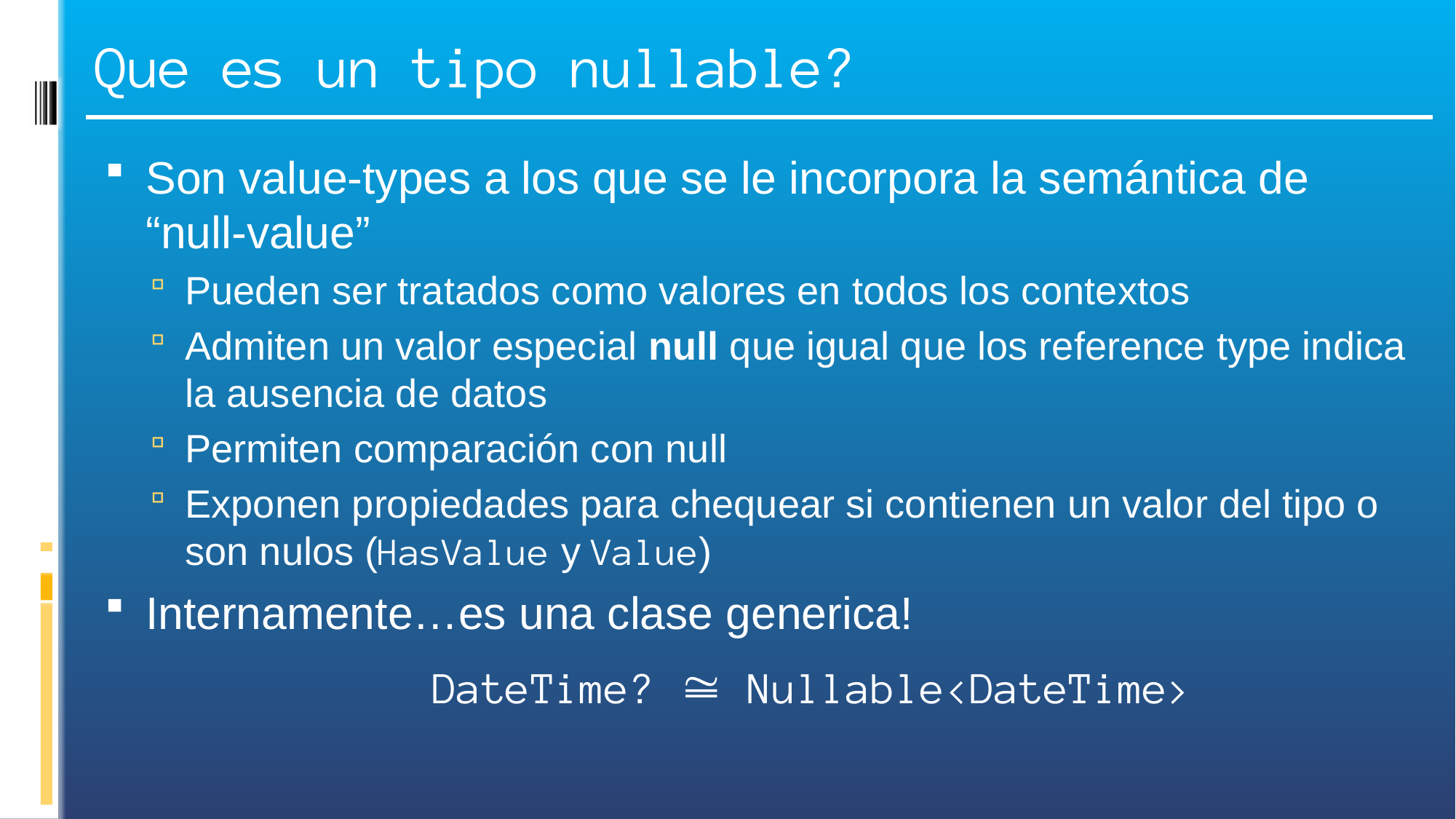

# Que es un tipo nullable?
Son value-types a los que se le incorpora la semántica de “null-value”
Pueden ser tratados como valores en todos los contextos
Admiten un valor especial null que igual que los reference type indica la ausencia de datos
Permiten comparación con null
Exponen propiedades para chequear si contienen un valor del tipo o son nulos (HasValue y Value)
Internamente…es una clase generica!
			DateTime? ≅ Nullable<DateTime>